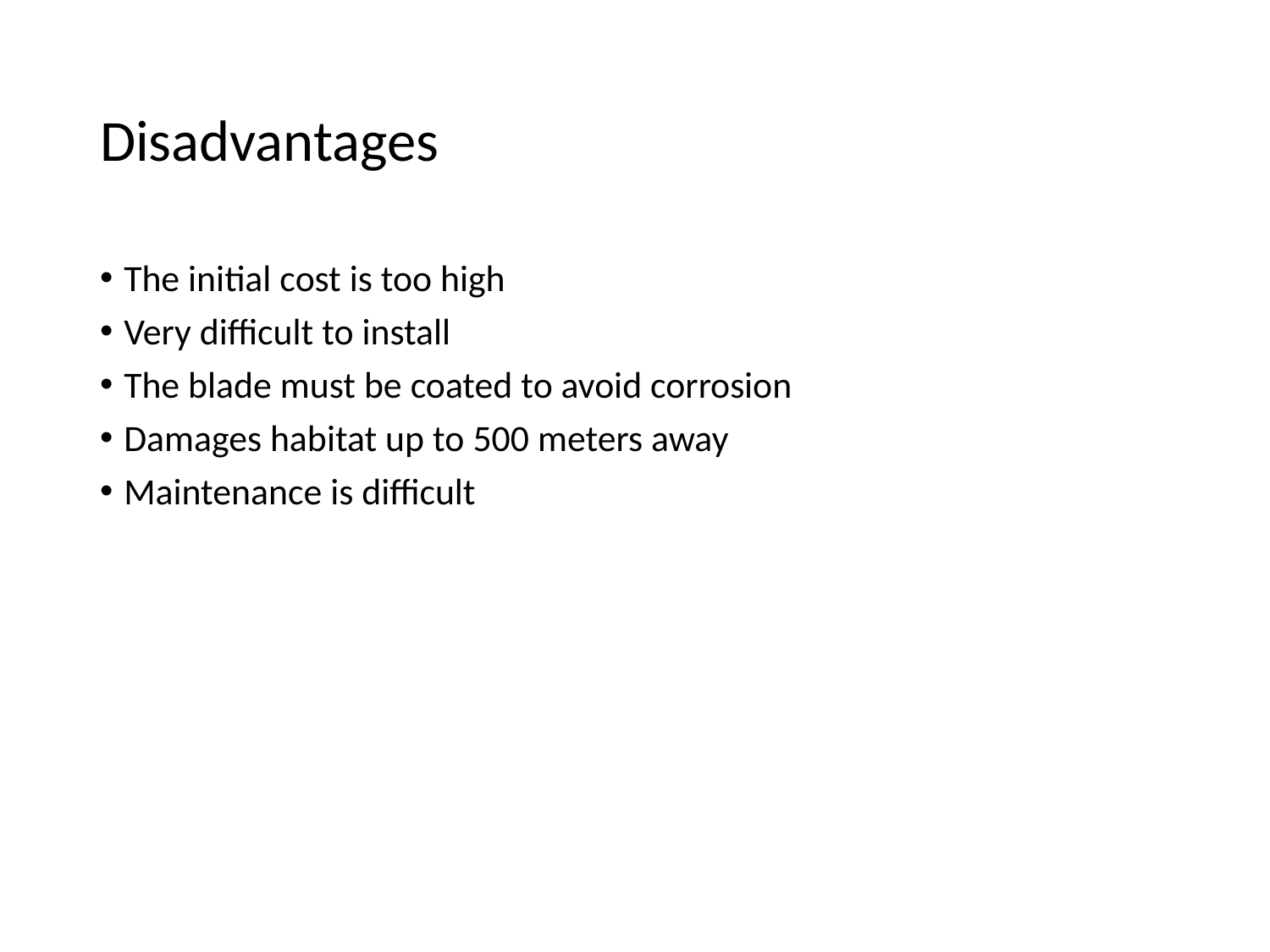

# Disadvantages
The initial cost is too high
Very difficult to install
The blade must be coated to avoid corrosion
Damages habitat up to 500 meters away
Maintenance is difficult